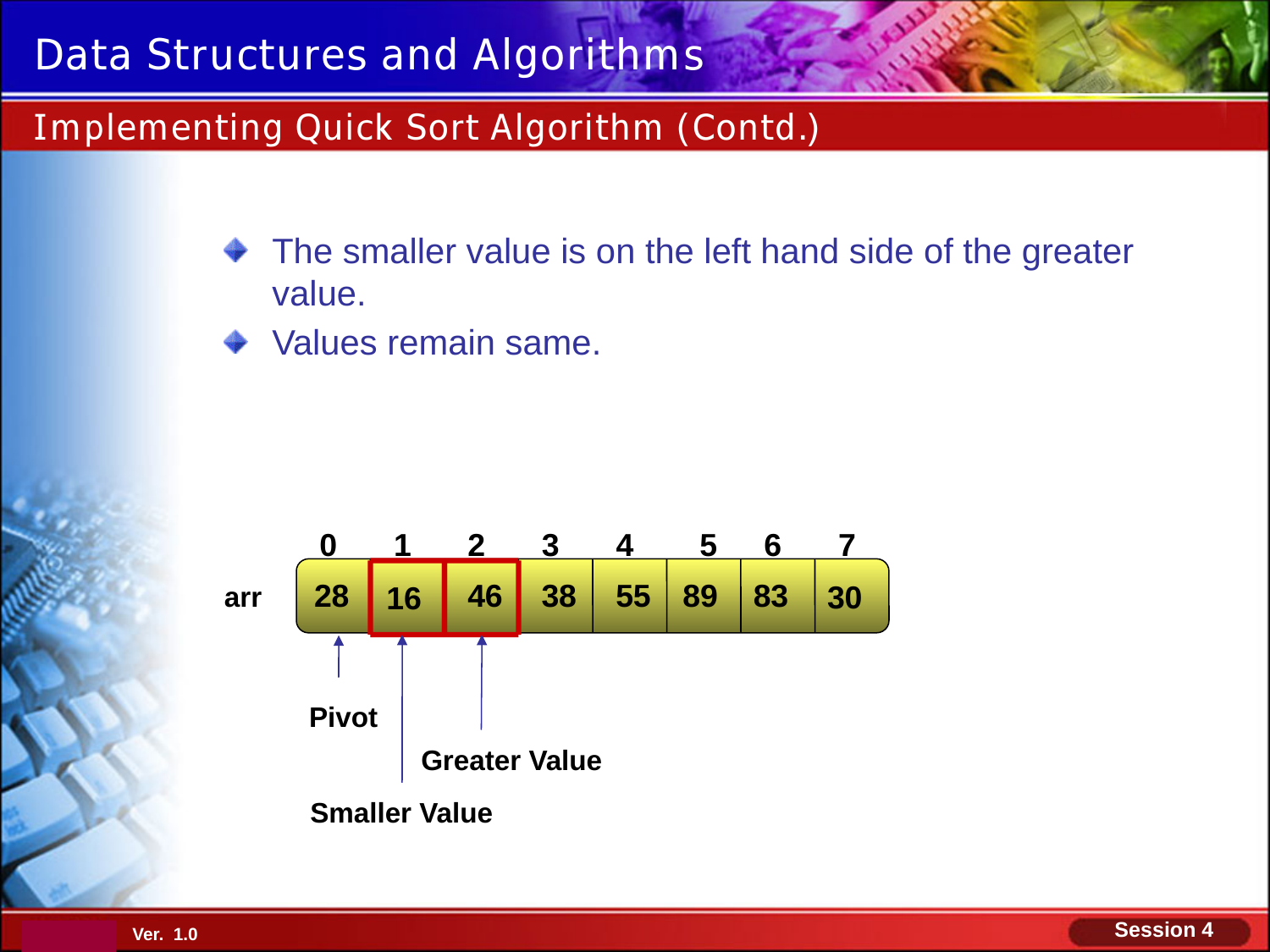

Implementing Quick Sort Algorithm (Contd.)
The smaller value is on the left hand side of the greater value.
Values remain same.
5
6
7
0
1
2
3
4

28
46
38
55
89
83
30
16
arr

Pivot
Greater Value
Smaller Value